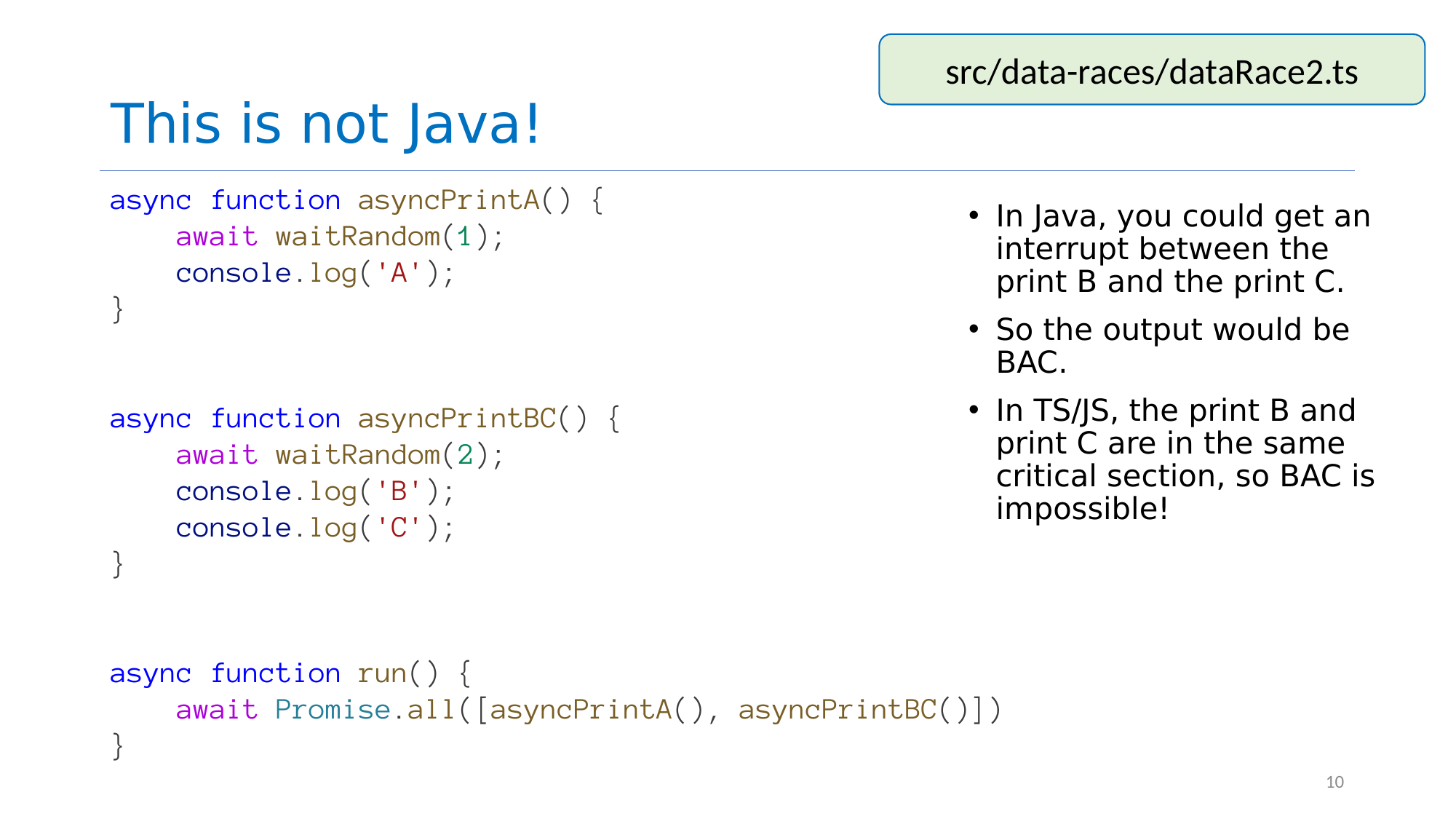

# This is not Java!
src/data-races/dataRace2.ts
async function asyncPrintA() {
    await waitRandom(1);
    console.log('A');
}

async function asyncPrintBC() {
    await waitRandom(2);
    console.log('B');
    console.log('C');
}

async function run() {
    await Promise.all([asyncPrintA(), asyncPrintBC()])
}

run()

In Java, you could get an interrupt between the print B and the print C.
So the output would be BAC.
In TS/JS, the print B and print C are in the same critical section, so BAC is impossible!
10